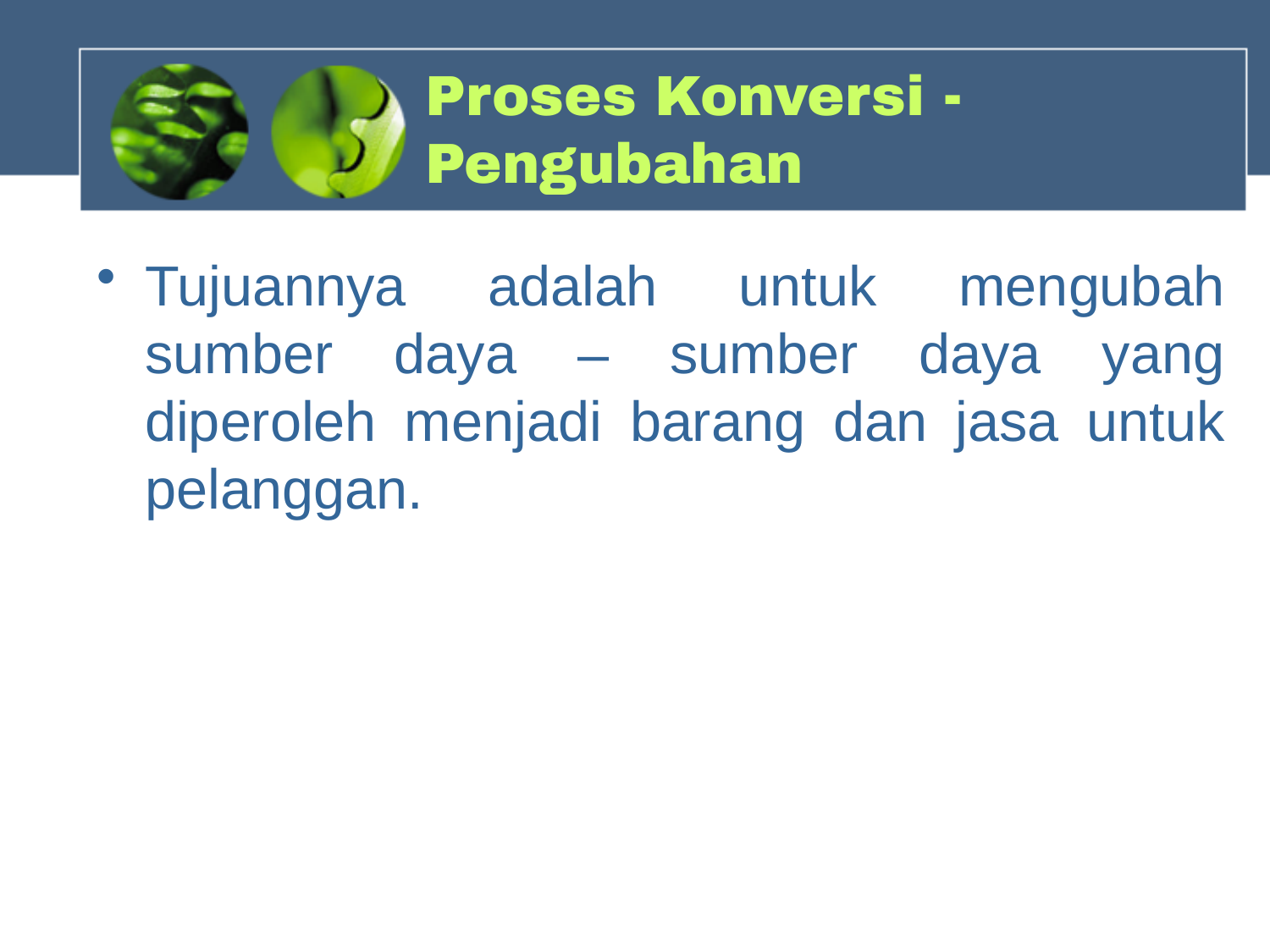

# Proses Konversi - Pengubahan
Tujuannya adalah untuk mengubah sumber daya – sumber daya yang diperoleh menjadi barang dan jasa untuk pelanggan.